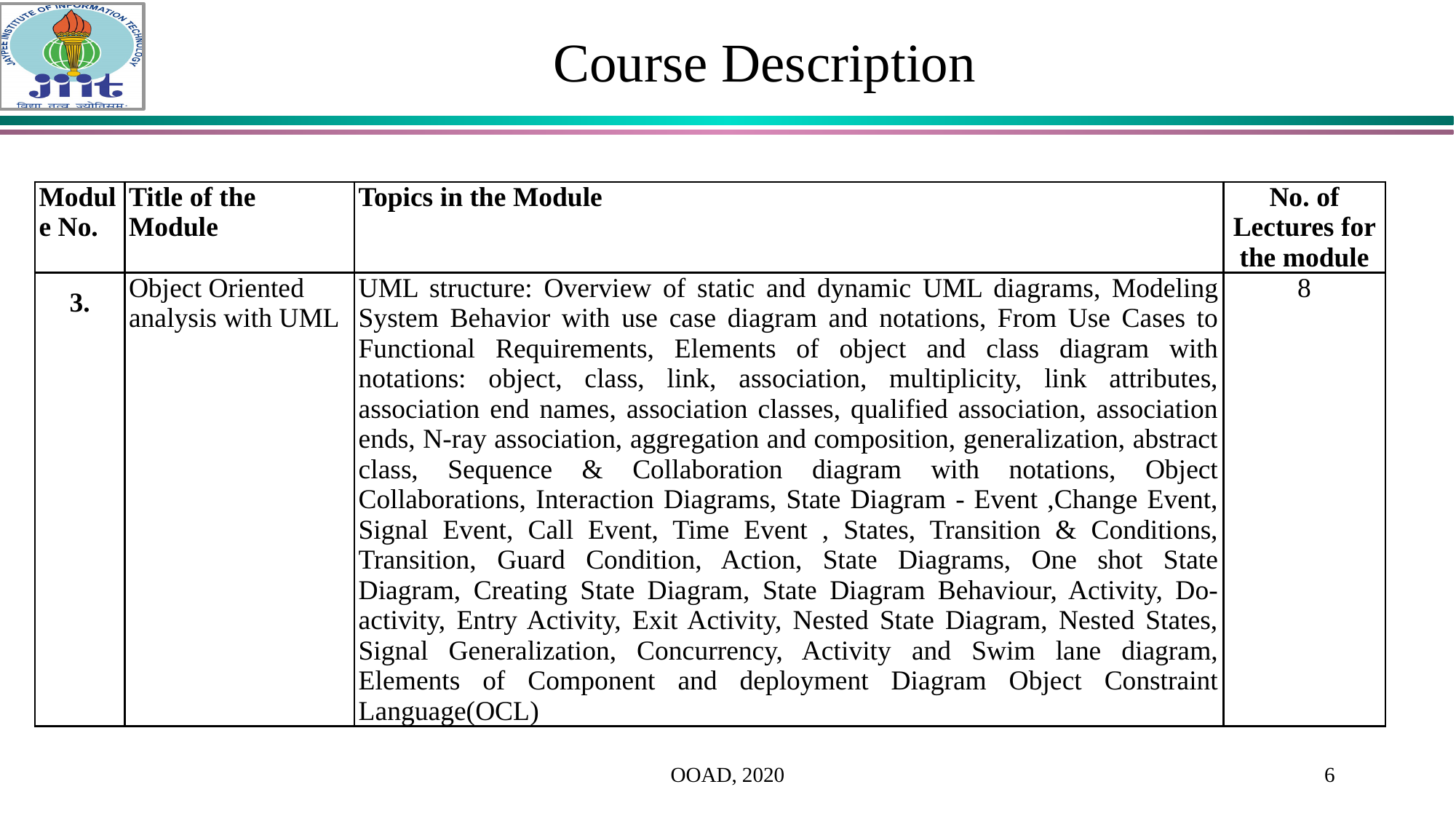

# Course Description
| Module No. | Title of the Module | Topics in the Module | No. of Lectures for the module |
| --- | --- | --- | --- |
| 3. | Object Oriented analysis with UML | UML structure: Overview of static and dynamic UML diagrams, Modeling System Behavior with use case diagram and notations, From Use Cases to Functional Requirements, Elements of object and class diagram with notations: object, class, link, association, multiplicity, link attributes, association end names, association classes, qualified association, association ends, N-ray association, aggregation and composition, generalization, abstract class, Sequence & Collaboration diagram with notations, Object Collaborations, Interaction Diagrams, State Diagram - Event ,Change Event, Signal Event, Call Event, Time Event , States, Transition & Conditions, Transition, Guard Condition, Action, State Diagrams, One shot State Diagram, Creating State Diagram, State Diagram Behaviour, Activity, Do-activity, Entry Activity, Exit Activity, Nested State Diagram, Nested States, Signal Generalization, Concurrency, Activity and Swim lane diagram, Elements of Component and deployment Diagram Object Constraint Language(OCL) | 8 |
OOAD, 2020
6